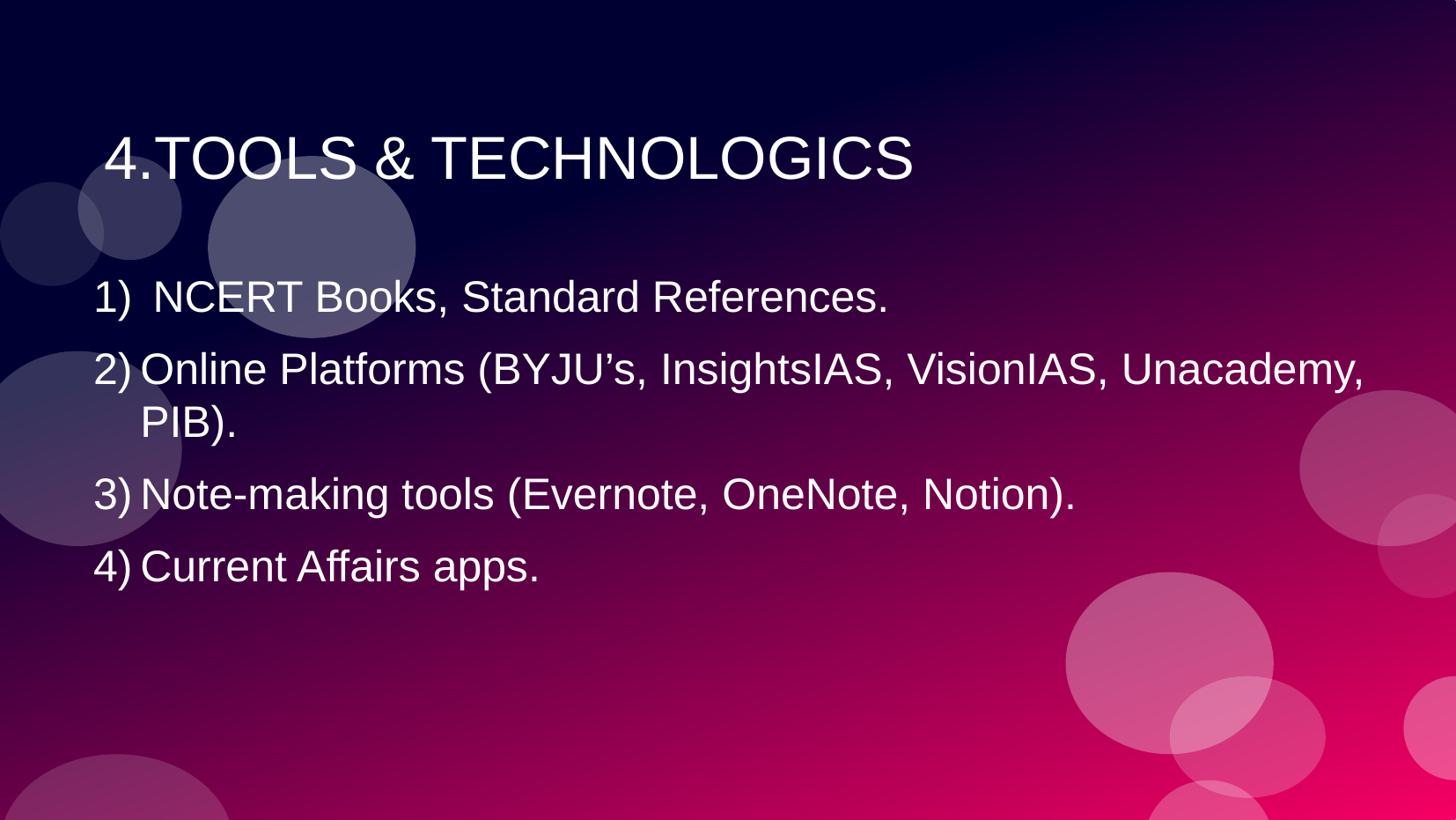

# 4.TOOLS & TECHNOLOGICS
 NCERT Books, Standard References.
Online Platforms (BYJU’s, InsightsIAS, VisionIAS, Unacademy, PIB).
Note-making tools (Evernote, OneNote, Notion).
Current Affairs apps.